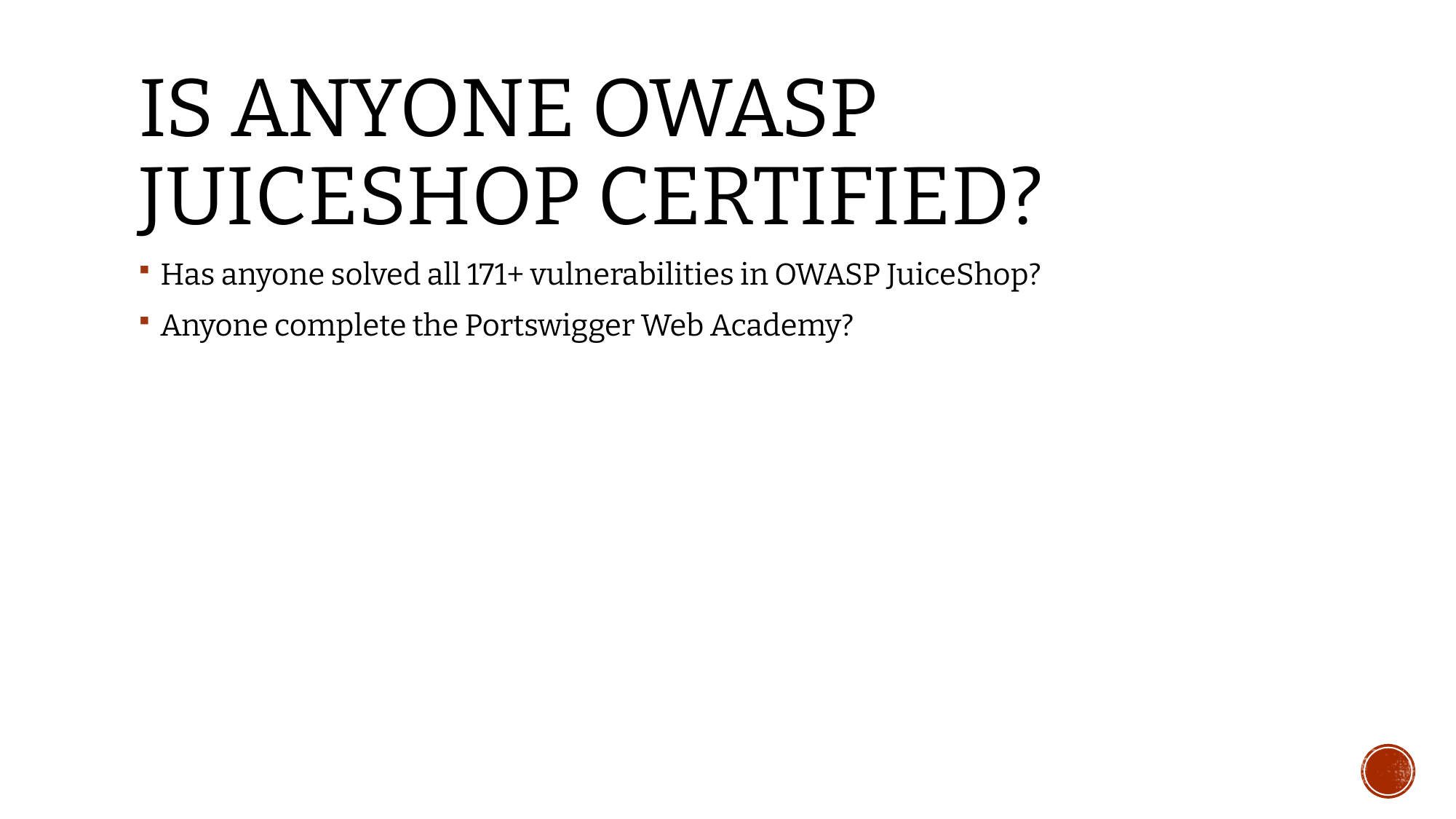

# Is anyone owasp juiceshop certified?
Has anyone solved all 171+ vulnerabilities in OWASP JuiceShop?
Anyone complete the Portswigger Web Academy?